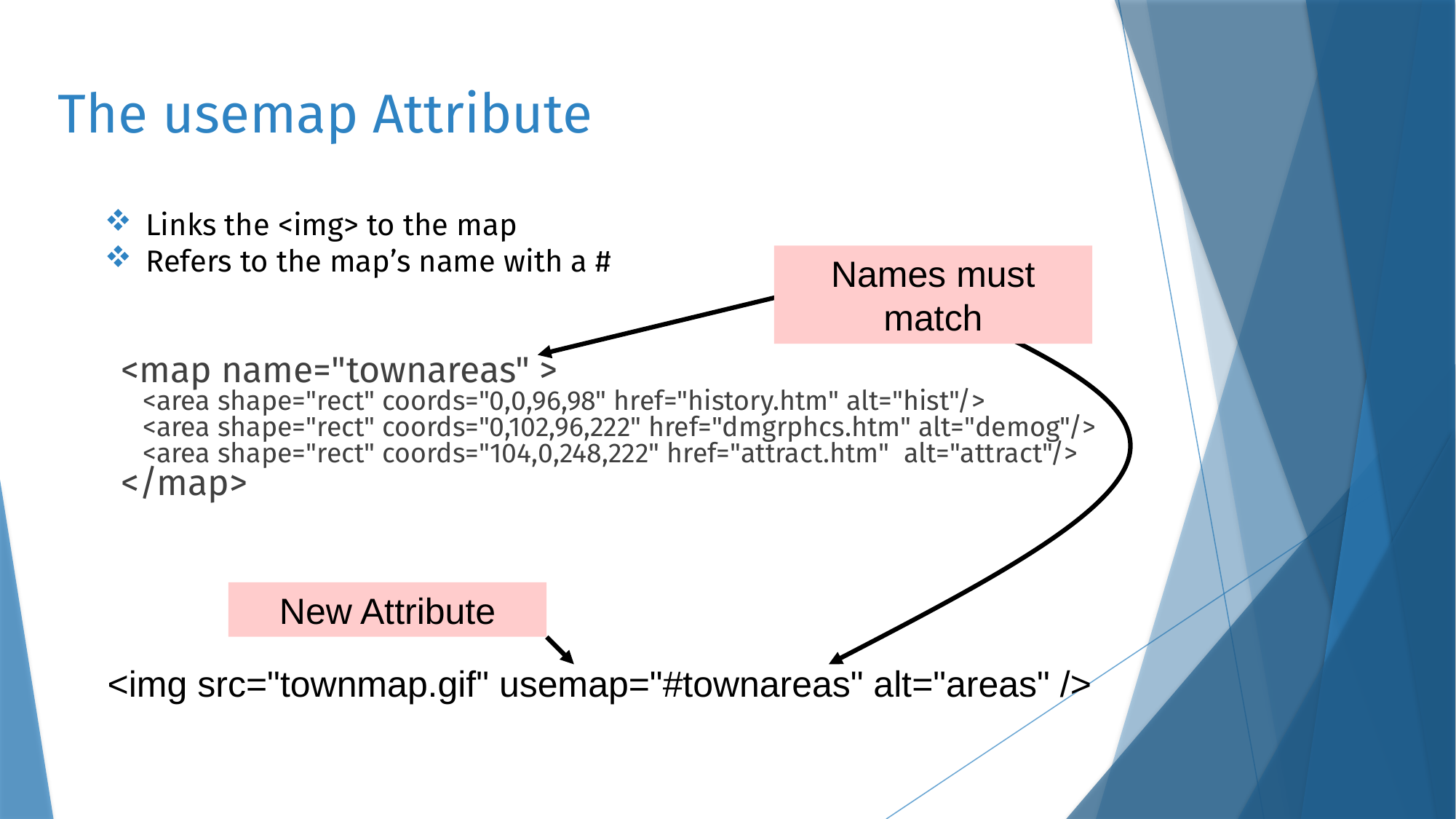

# The usemap Attribute
Links the <img> to the map
Refers to the map’s name with a #
Names must match

<map name="townareas" >
   <area shape="rect" coords="0,0,96,98" href="history.htm" alt="hist"/>
   <area shape="rect" coords="0,102,96,222" href="dmgrphcs.htm" alt="demog"/>
   <area shape="rect" coords="104,0,248,222" href="attract.htm"  alt="attract"/>
</map>

New Attribute

<img src="townmap.gif" usemap="#townareas" alt="areas" />